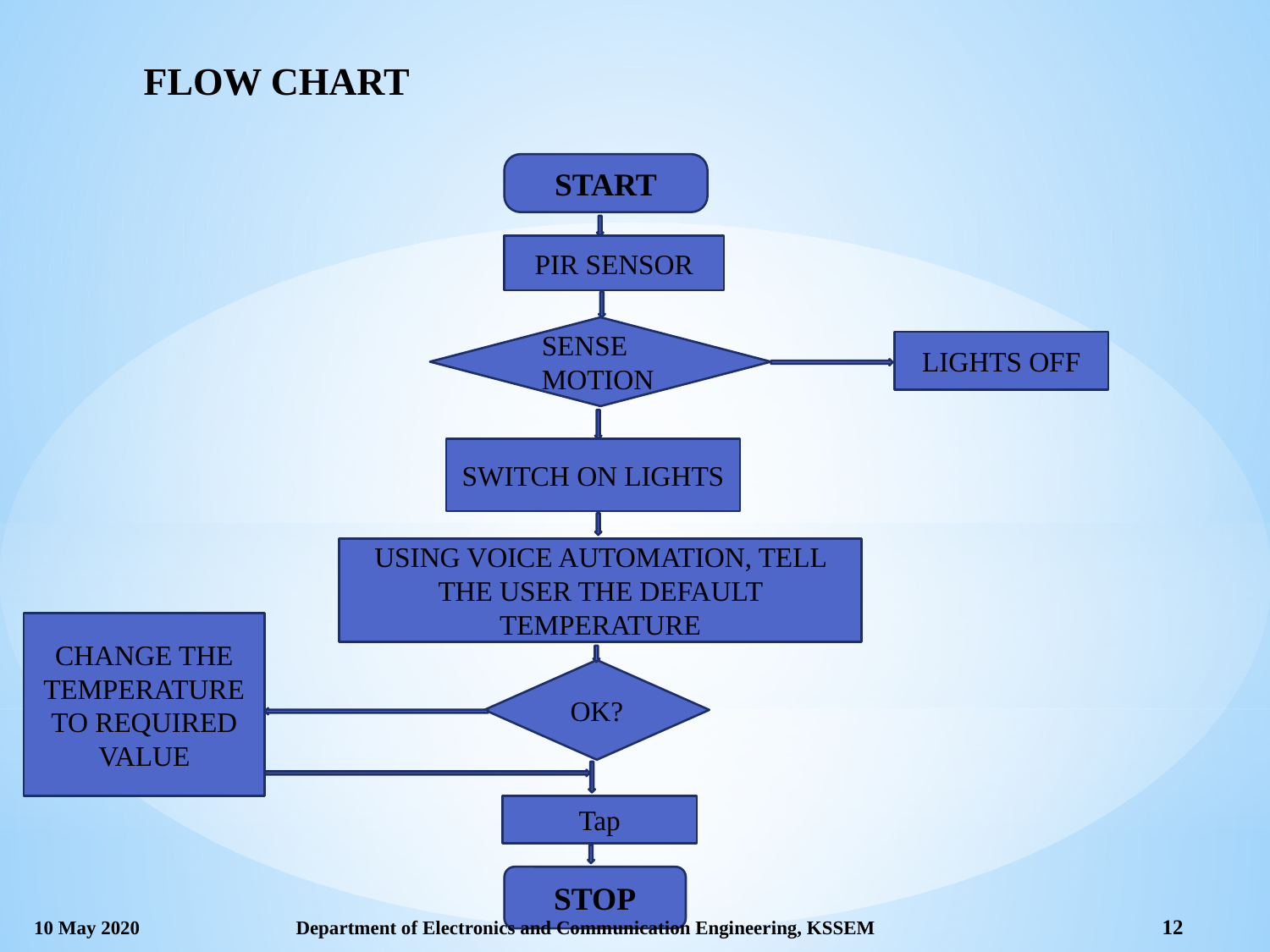

# FLOW CHART
START

PIR SENSOR

  SENSE         MOTION
LIGHTS OFF

SWITCH ON LIGHTS

USING VOICE AUTOMATION, TELL THE USER THE DEFAULT TEMPERATURE
CHANGE THE TEMPERATURE TO REQUIRED VALUE

OK?

Tap

STOP
10 May 2020
Department of Electronics and Communication Engineering, KSSEM
12